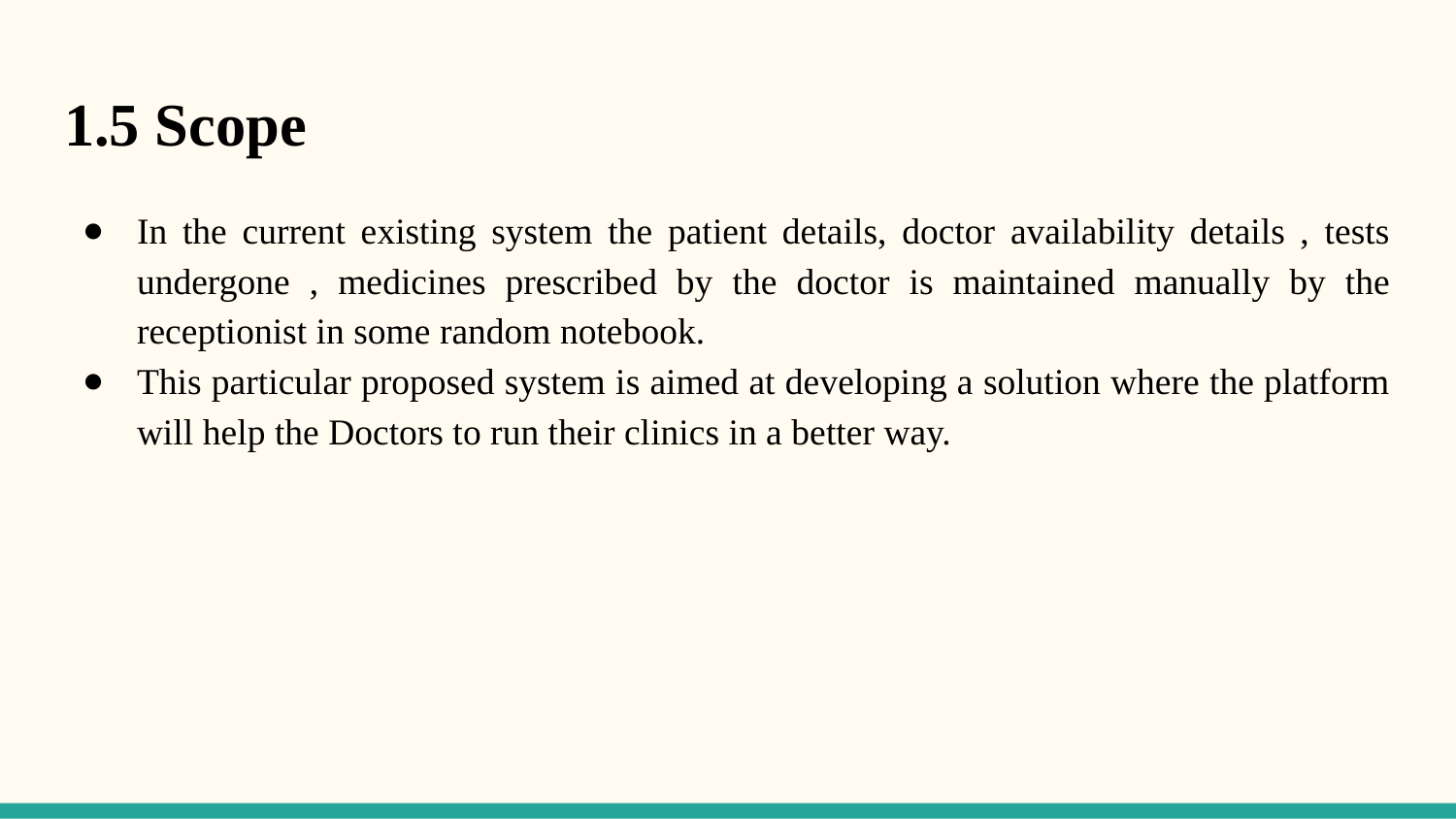

# 1.5 Scope
In the current existing system the patient details, doctor availability details , tests undergone , medicines prescribed by the doctor is maintained manually by the receptionist in some random notebook.
This particular proposed system is aimed at developing a solution where the platform will help the Doctors to run their clinics in a better way.